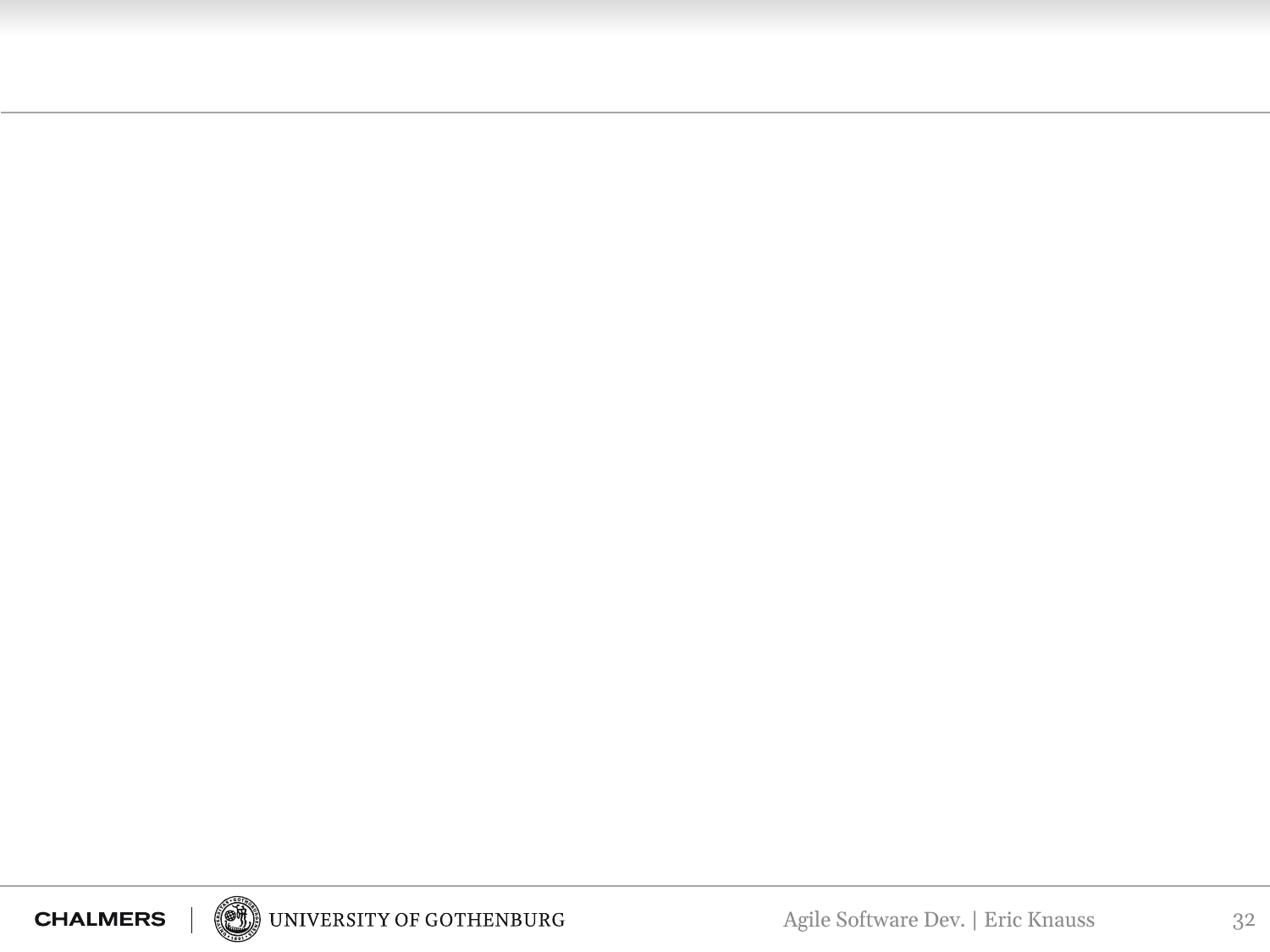

#
32
Agile Software Dev. | Eric Knauss